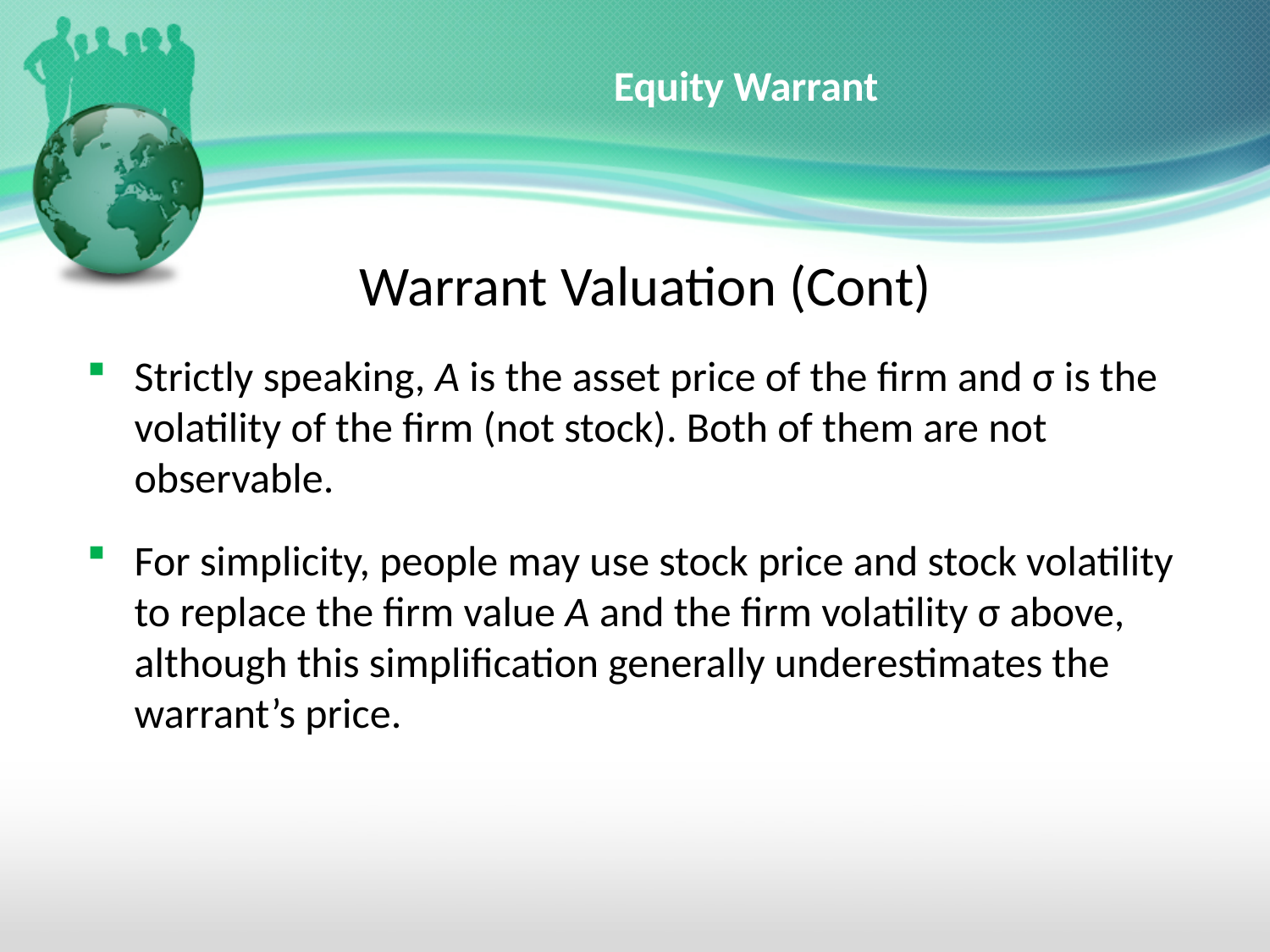

# Equity Warrant
Warrant Valuation (Cont)
Strictly speaking, A is the asset price of the firm and σ is the volatility of the firm (not stock). Both of them are not observable.
For simplicity, people may use stock price and stock volatility to replace the firm value A and the firm volatility σ above,  although this simplification generally underestimates the warrant’s price.